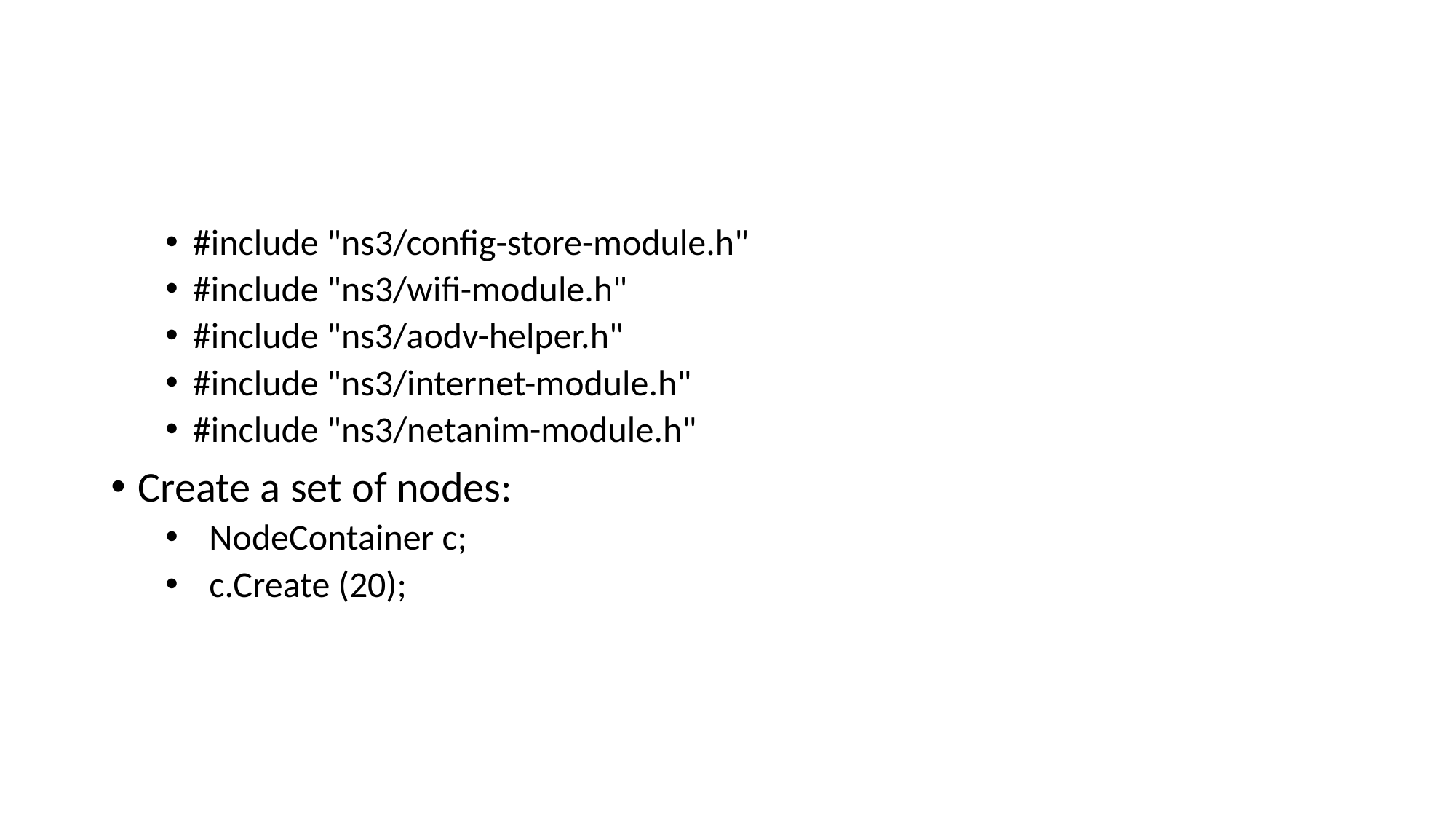

#
#include "ns3/config-store-module.h"
#include "ns3/wifi-module.h"
#include "ns3/aodv-helper.h"
#include "ns3/internet-module.h"
#include "ns3/netanim-module.h"
Create a set of nodes:
  NodeContainer c;
  c.Create (20);